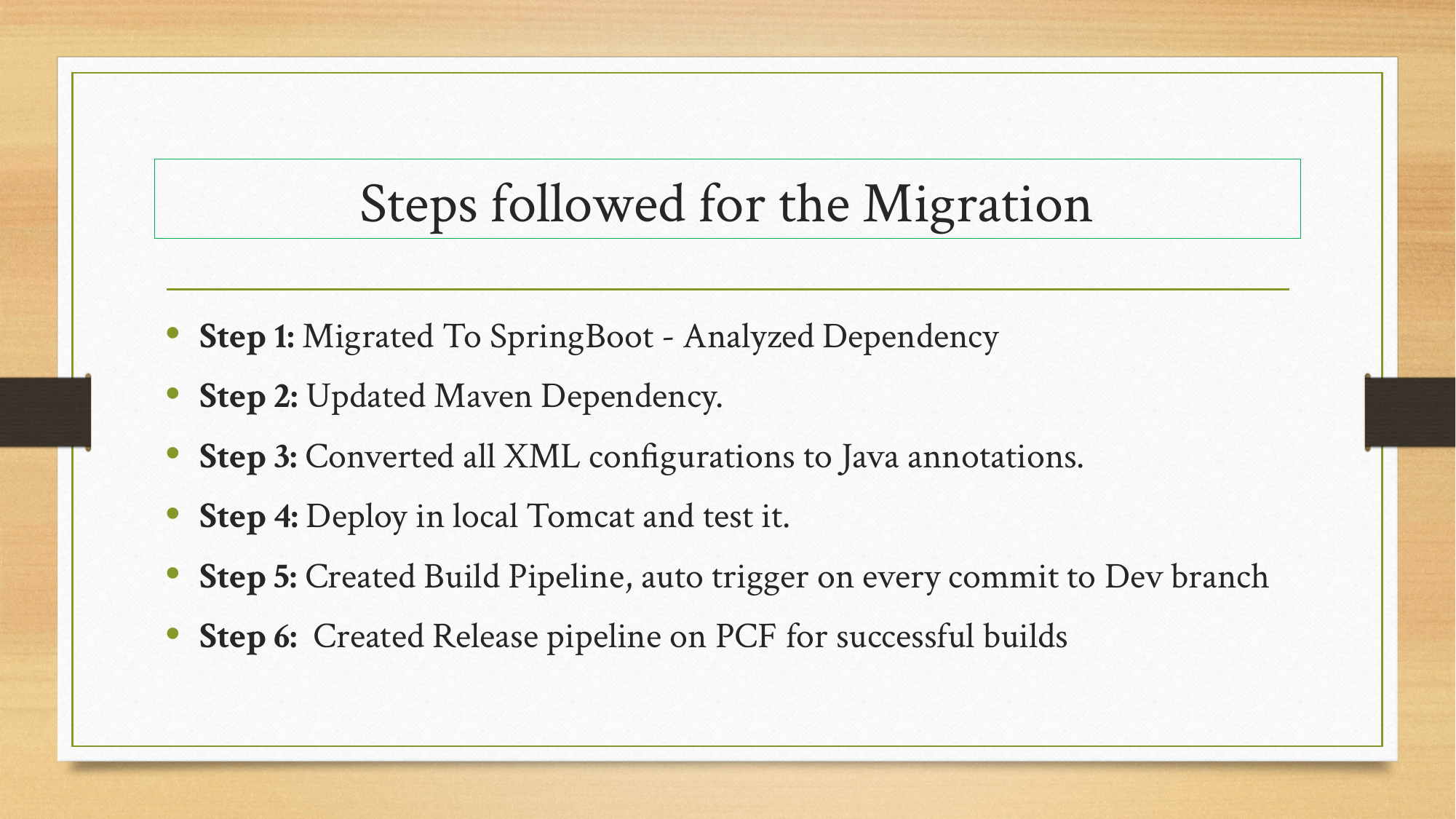

# Steps followed for the Migration
Step 1: Migrated To SpringBoot - Analyzed Dependency
Step 2: Updated Maven Dependency.
Step 3: Converted all XML configurations to Java annotations.
Step 4: Deploy in local Tomcat and test it.
Step 5: Created Build Pipeline, auto trigger on every commit to Dev branch
Step 6:  Created Release pipeline on PCF for successful builds